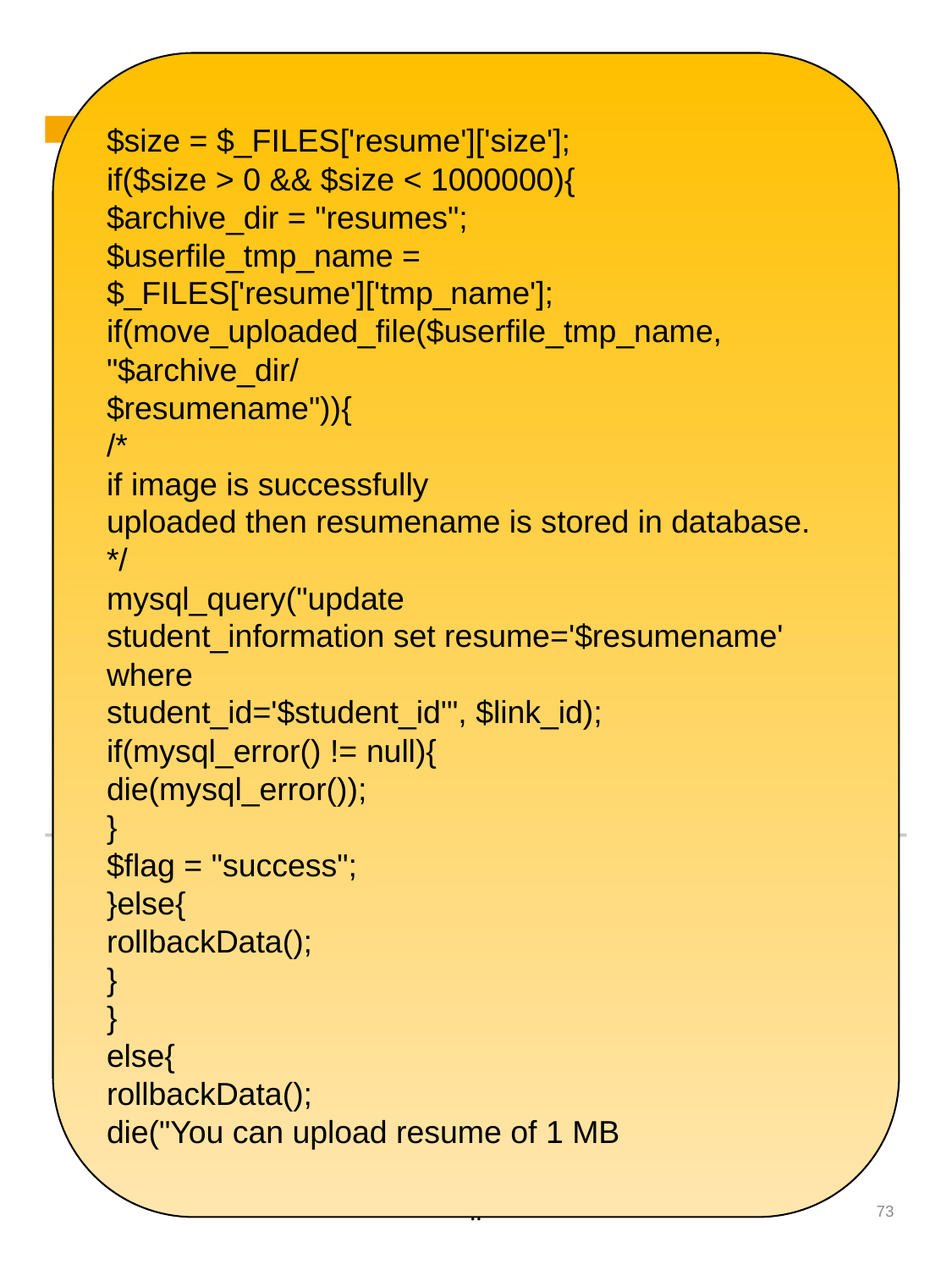

$size = $_FILES['resume']['size'];
if($size > 0 && $size < 1000000){
$archive_dir = "resumes";
$userfile_tmp_name =
$_FILES['resume']['tmp_name'];
if(move_uploaded_file($userfile_tmp_name, "$archive_dir/
$resumename")){
/*
if image is successfully
uploaded then resumename is stored in database.
*/
mysql_query("update
student_information set resume='$resumename' where
student_id='$student_id'", $link_id);
if(mysql_error() != null){
die(mysql_error());
}
$flag = "success";
}else{
rollbackData();
}
}
else{
rollbackData();
die("You can upload resume of 1 MB
..
73